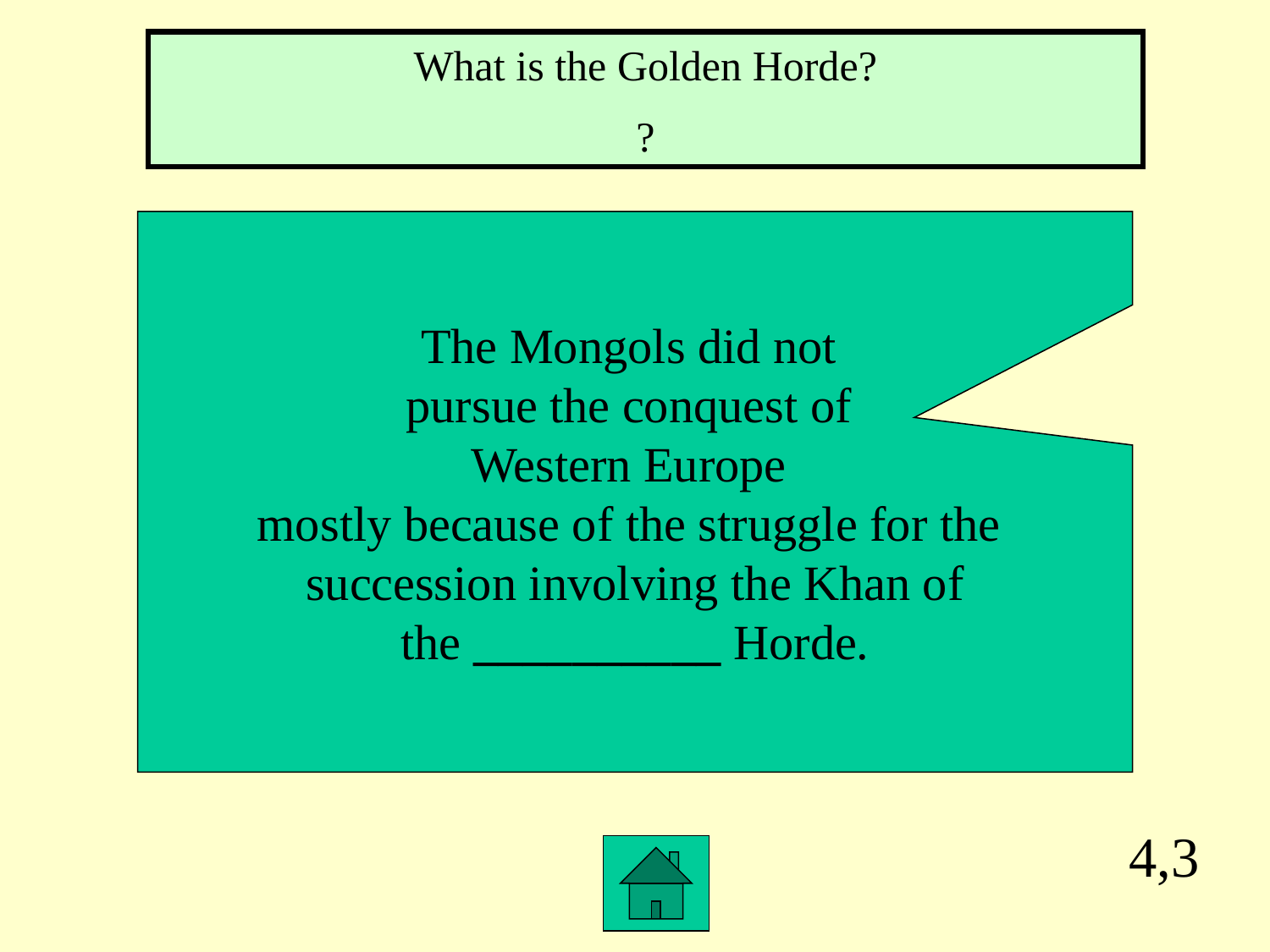

What is the Golden Horde?
?
The Mongols did not
pursue the conquest of
Western Europe
mostly because of the struggle for the
succession involving the Khan of
the __________ Horde.
4,3